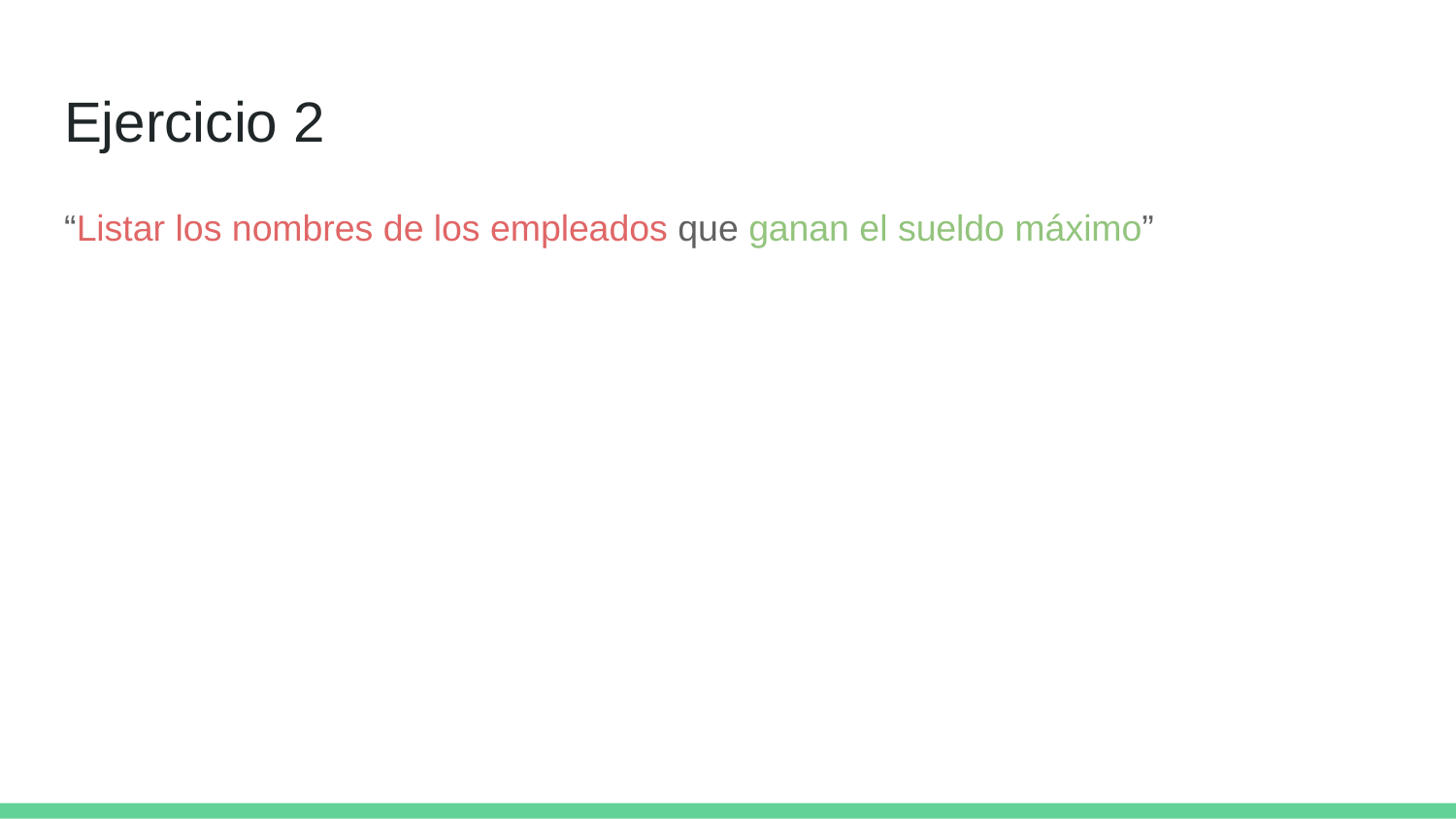

# Ejercicio 2
“Listar los nombres de los empleados que ganan el sueldo máximo”